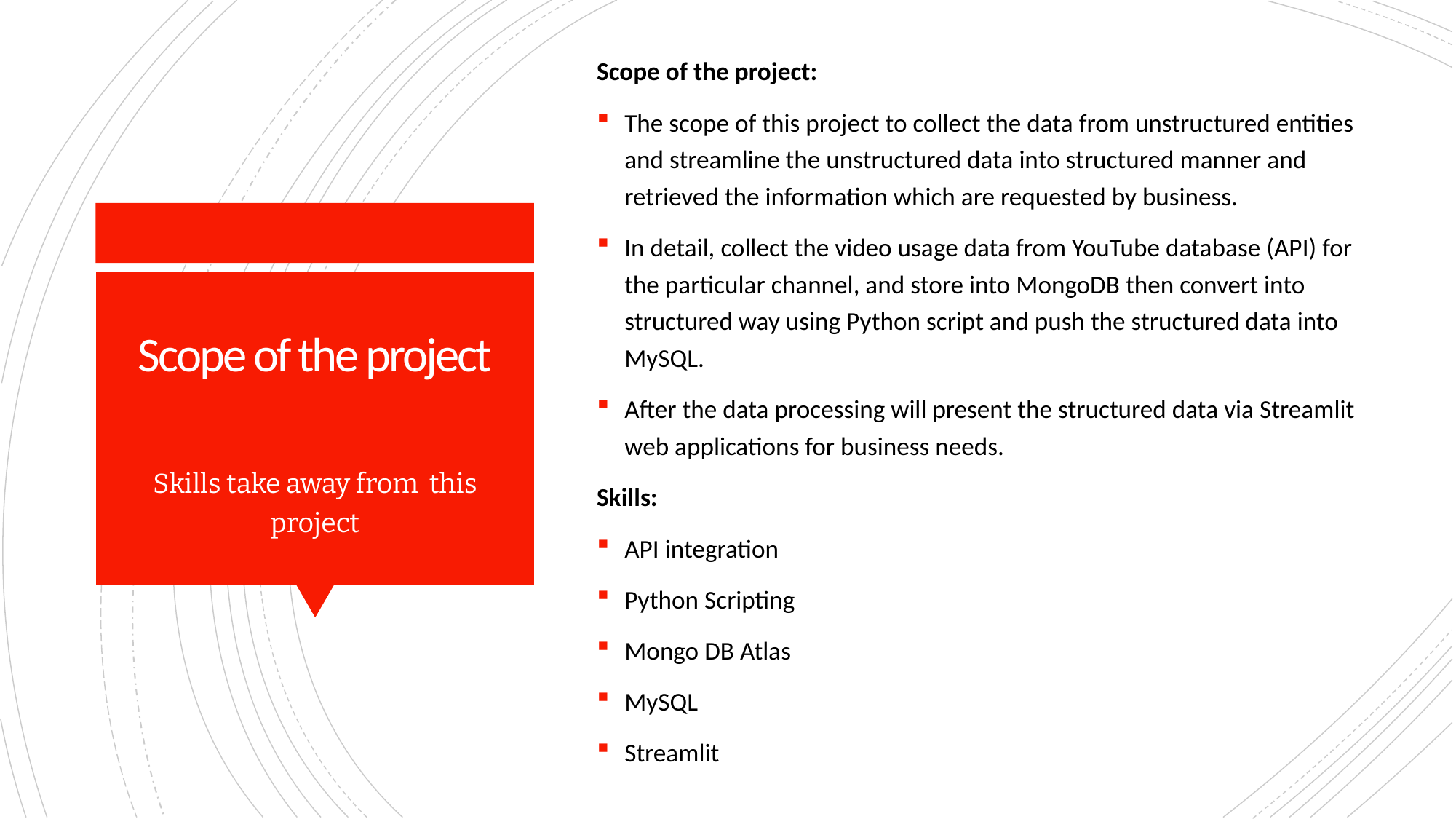

Scope of the project:
The scope of this project to collect the data from unstructured entities and streamline the unstructured data into structured manner and retrieved the information which are requested by business.
In detail, collect the video usage data from YouTube database (API) for the particular channel, and store into MongoDB then convert into structured way using Python script and push the structured data into MySQL.
After the data processing will present the structured data via Streamlit web applications for business needs.
Skills:
API integration
Python Scripting
Mongo DB Atlas
MySQL
Streamlit
# Scope of the project
Skills take away from  this project